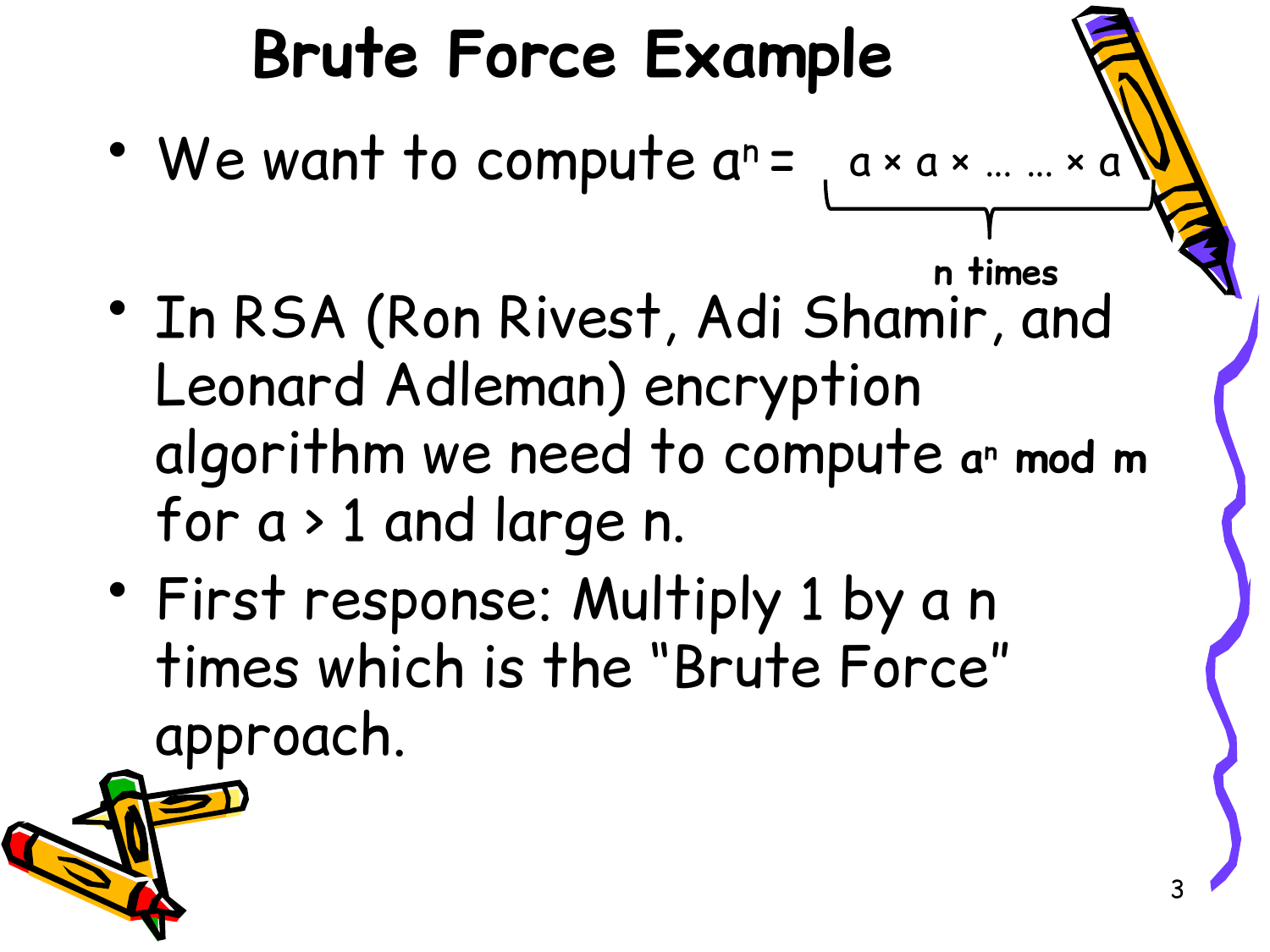

# Brute Force Example

We want to compute an =

In RSA (Ron Rivest, Adi Shamir, and Leonard Adleman) encryption algorithm we need to compute an mod m for a > 1 and large n.
First response: Multiply 1 by a n times which is the “Brute Force” approach.
a × a × … … × a
n times
3